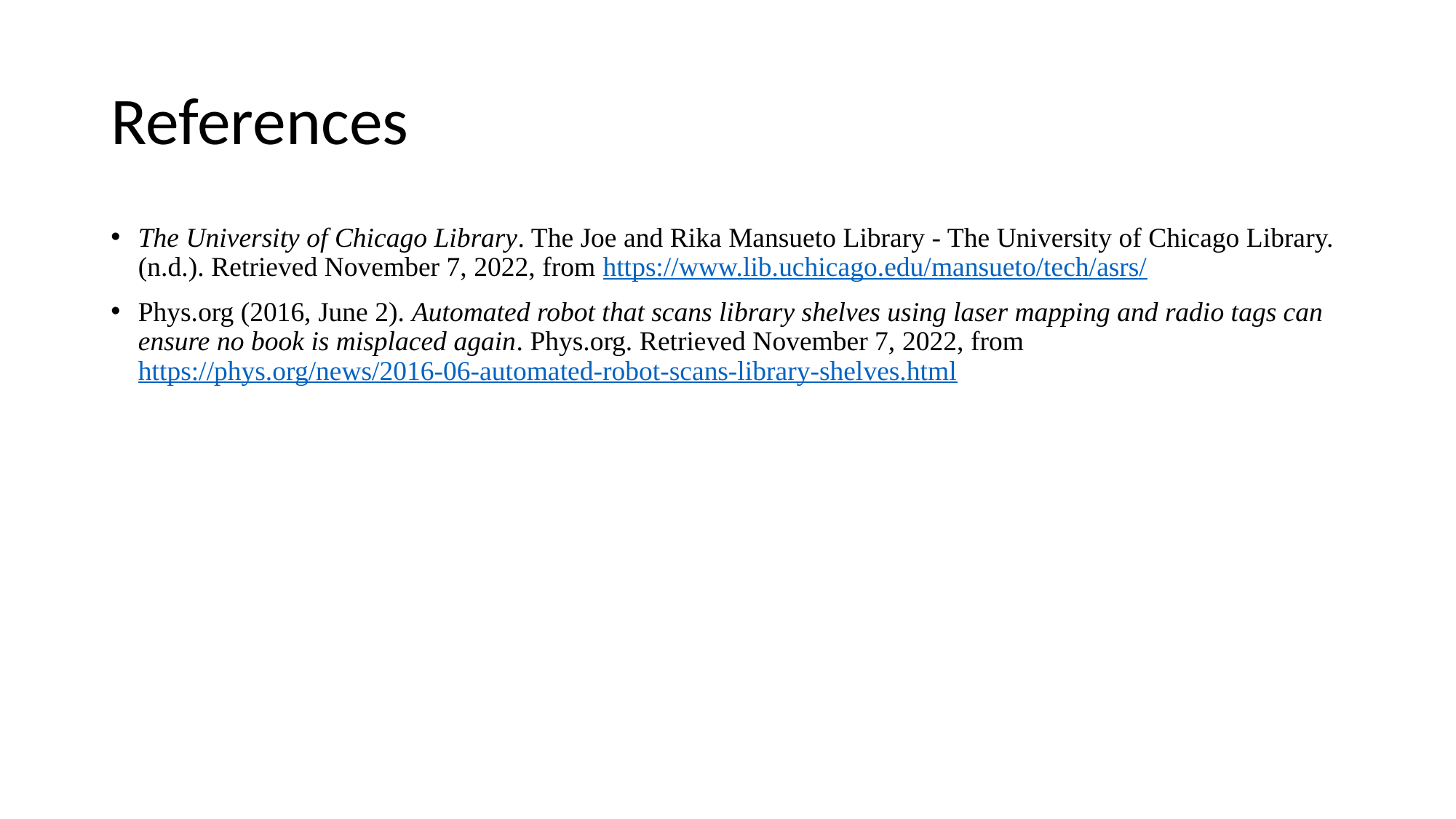

# References
The University of Chicago Library. The Joe and Rika Mansueto Library - The University of Chicago Library. (n.d.). Retrieved November 7, 2022, from https://www.lib.uchicago.edu/mansueto/tech/asrs/
Phys.org (2016, June 2). Automated robot that scans library shelves using laser mapping and radio tags can ensure no book is misplaced again. Phys.org. Retrieved November 7, 2022, from https://phys.org/news/2016-06-automated-robot-scans-library-shelves.html